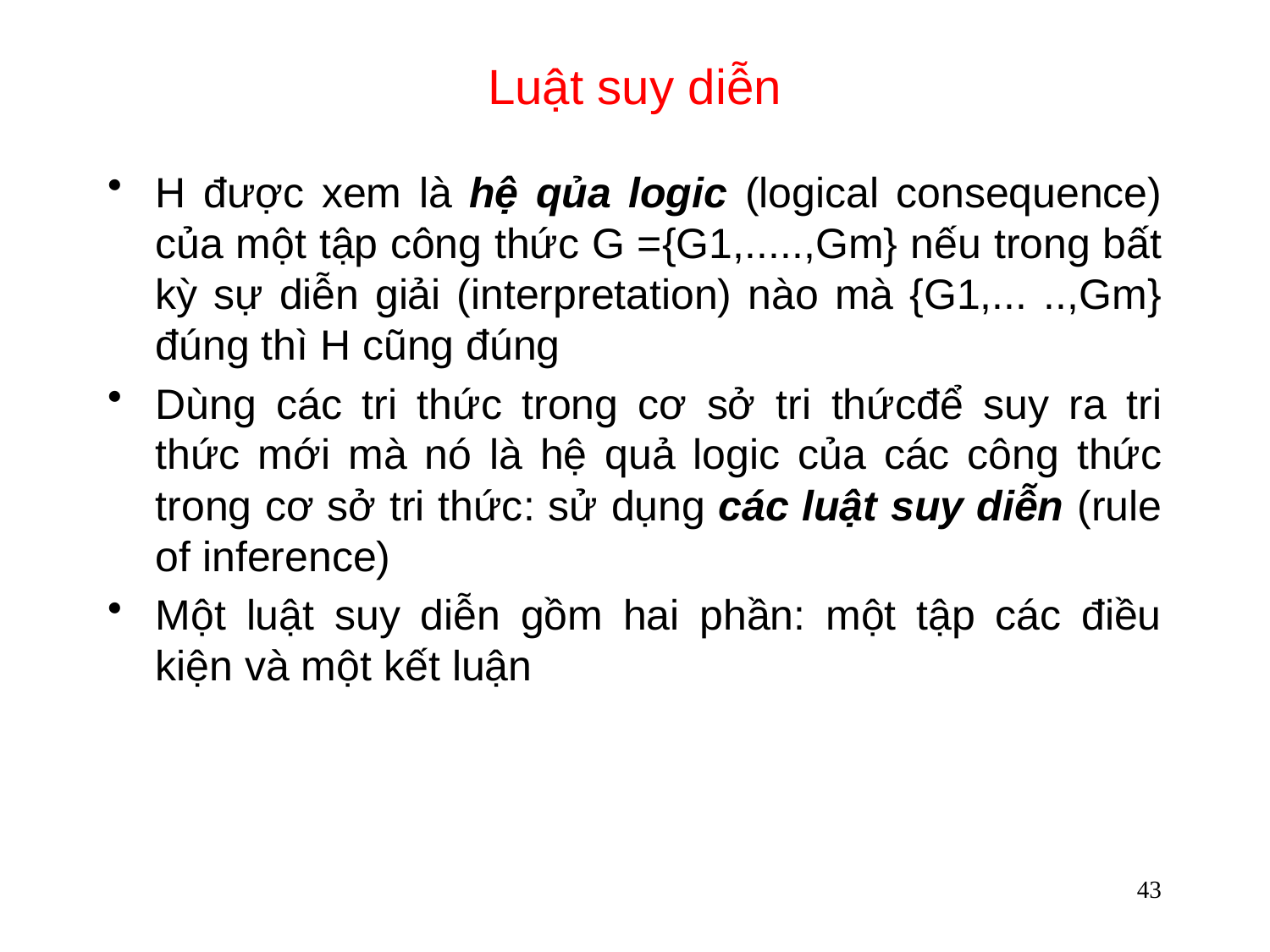

# Luật suy diễn
H được xem là hệ qủa logic (logical consequence) của một tập công thức G ={G1,.....,Gm} nếu trong bất kỳ sự diễn giải (interpretation) nào mà {G1,... ..,Gm} đúng thì H cũng đúng
Dùng các tri thức trong cơ sở tri thứcđể suy ra tri thức mới mà nó là hệ quả logic của các công thức trong cơ sở tri thức: sử dụng các luật suy diễn (rule of inference)
Một luật suy diễn gồm hai phần: một tập các điều kiện và một kết luận

43